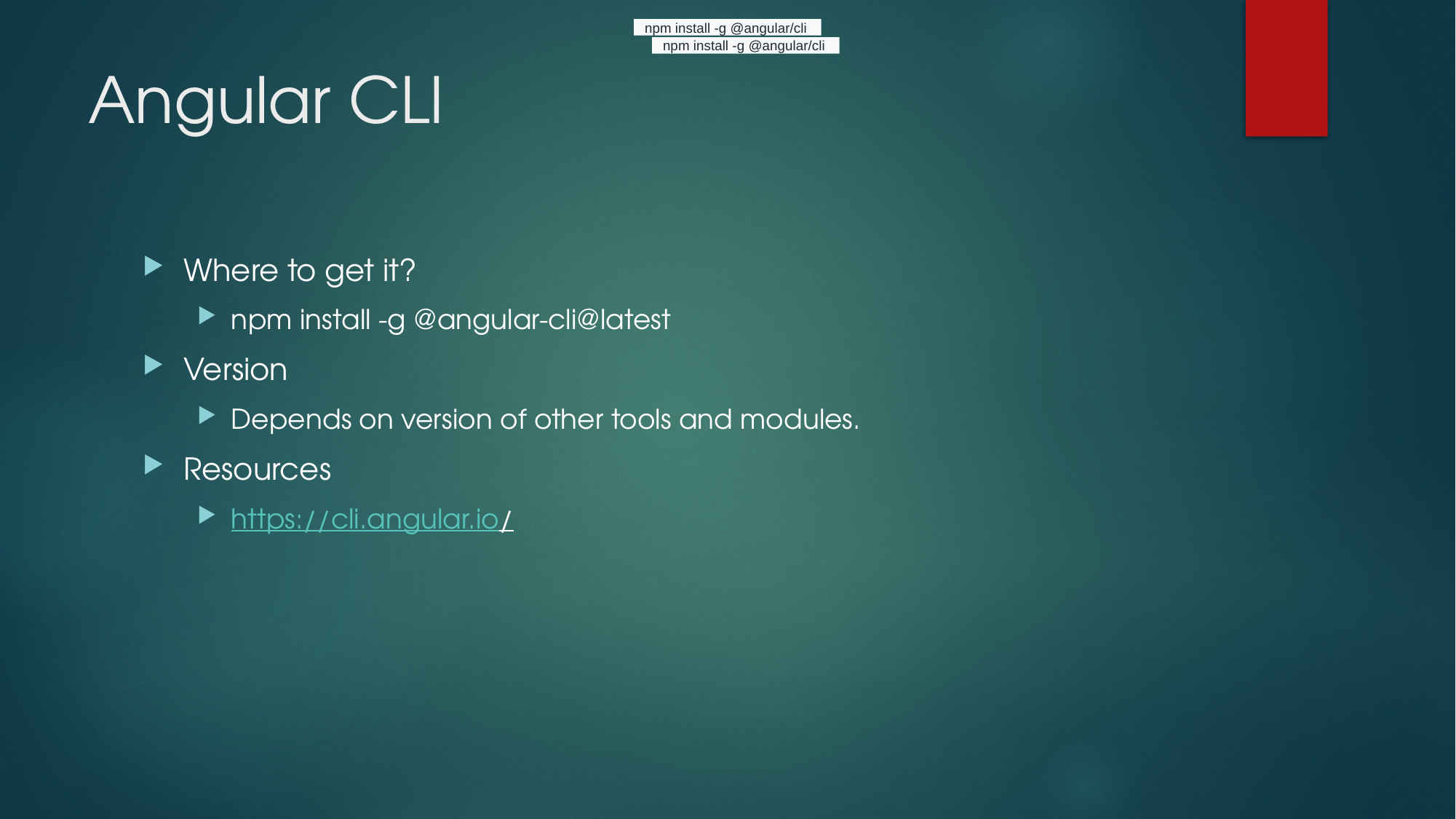

npm install -g @angular/cli
npm install -g @angular/cli
# Angular CLI
Where to get it?
npm install -g @angular-cli@latest
Version
Depends on version of other tools and modules.
Resources
https://cli.angular.io/